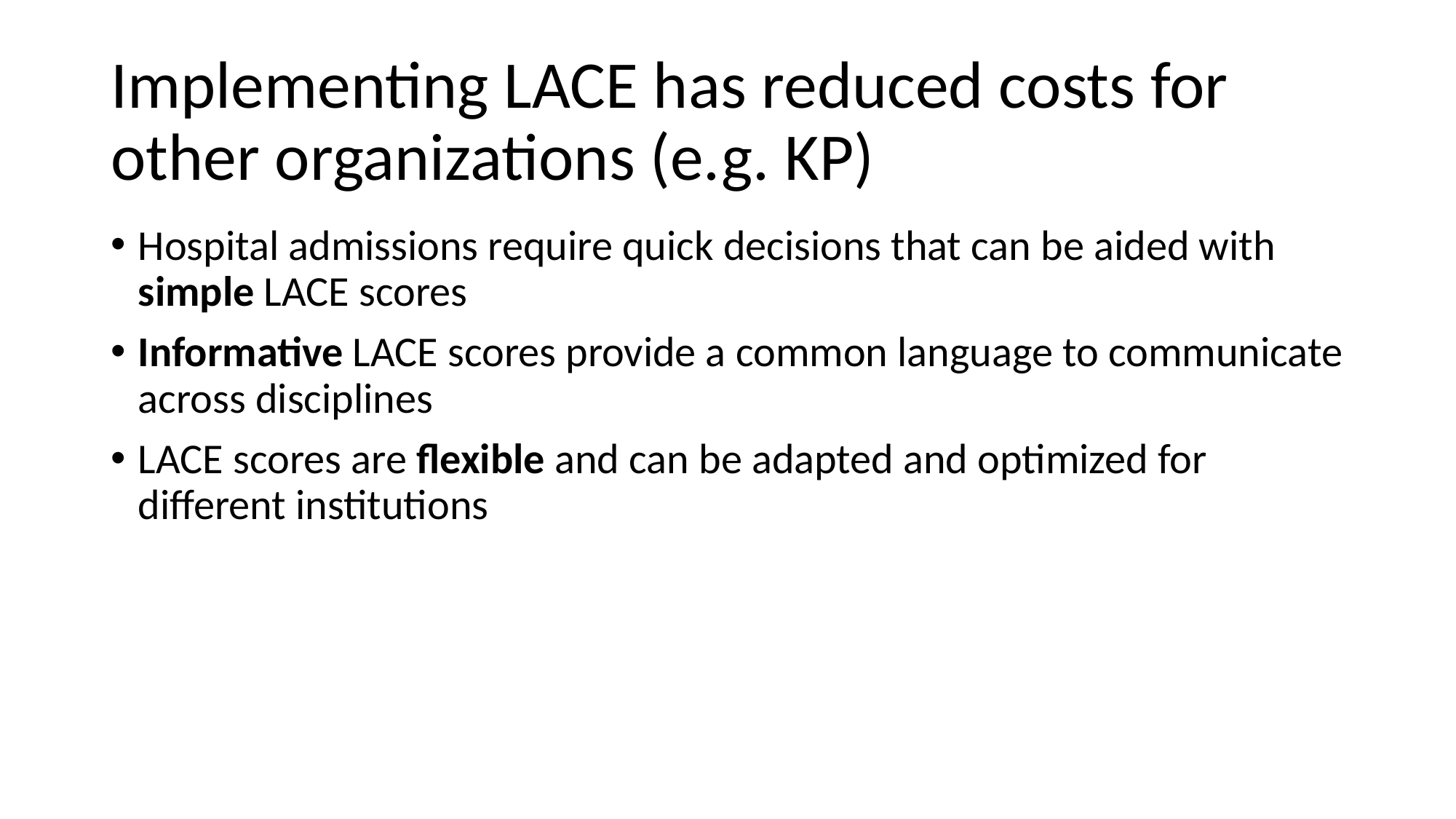

# Implementing LACE has reduced costs for other organizations (e.g. KP)
Hospital admissions require quick decisions that can be aided with simple LACE scores
Informative LACE scores provide a common language to communicate across disciplines
LACE scores are flexible and can be adapted and optimized for different institutions